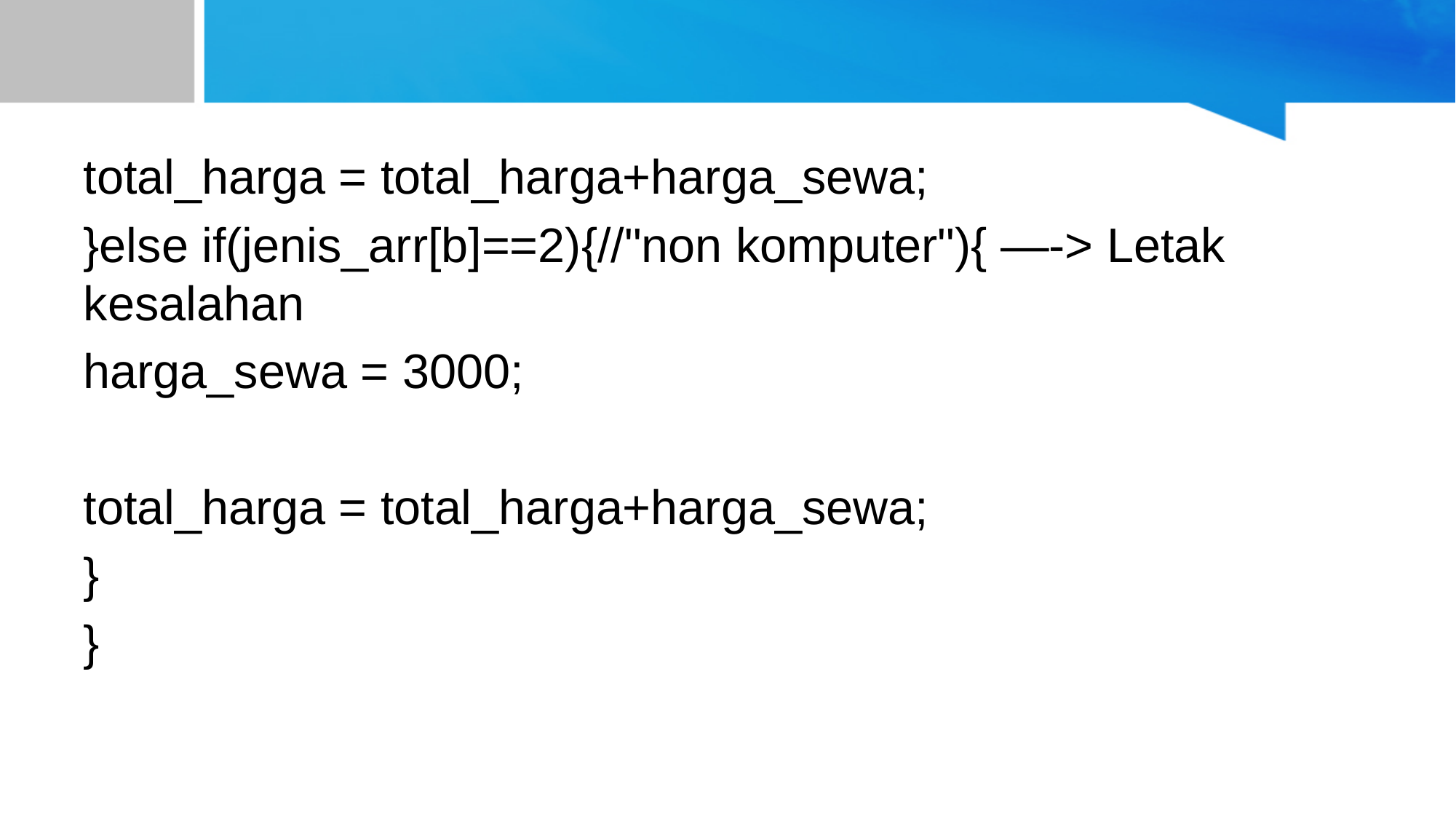

#
total_harga = total_harga+harga_sewa;
}else if(jenis_arr[b]==2){//"non komputer"){ —-> Letak kesalahan
harga_sewa = 3000;

total_harga = total_harga+harga_sewa;
}
}